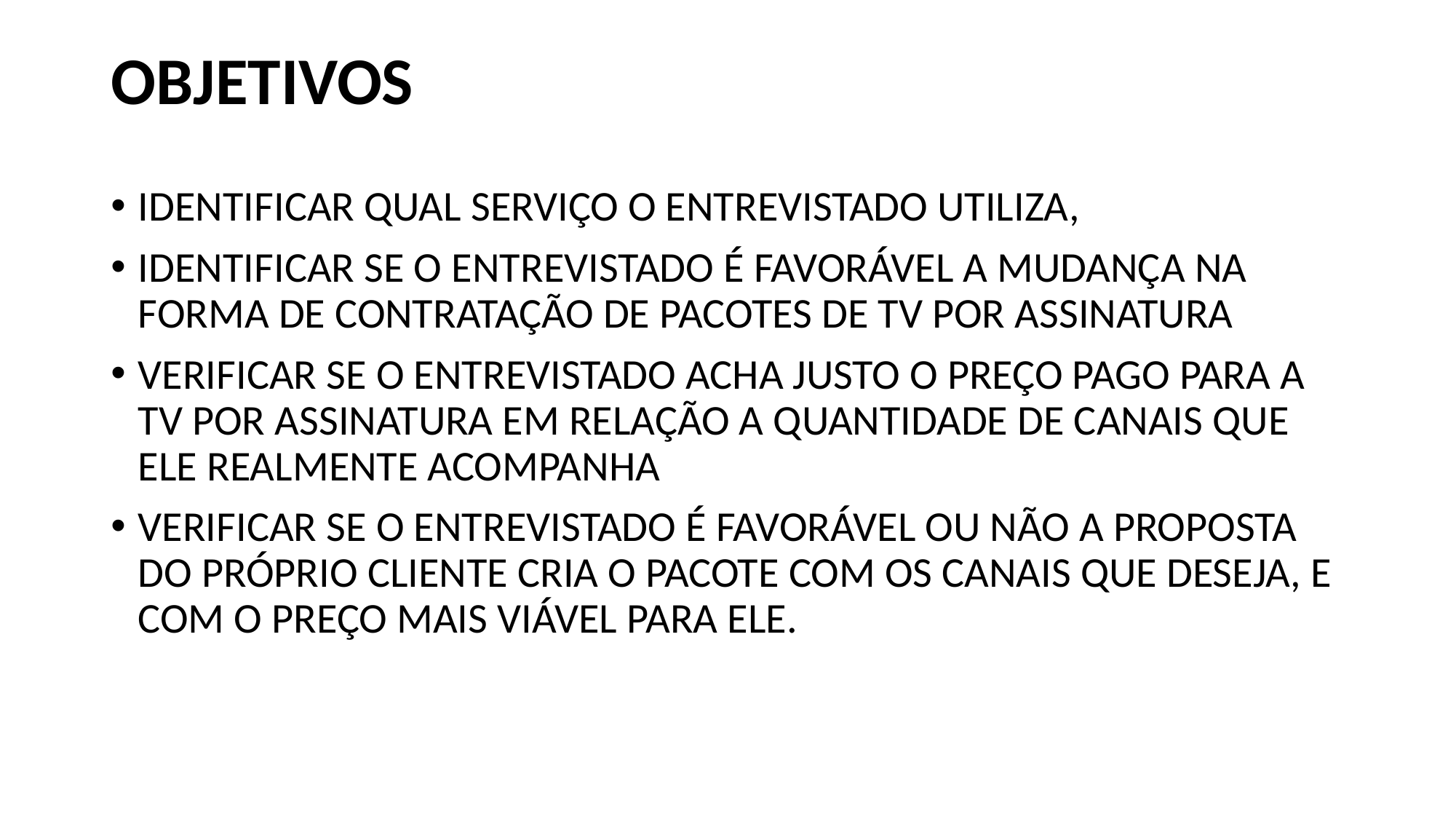

# OBJETIVOS
IDENTIFICAR QUAL SERVIÇO O ENTREVISTADO UTILIZA,
IDENTIFICAR SE O ENTREVISTADO É FAVORÁVEL A MUDANÇA NA FORMA DE CONTRATAÇÃO DE PACOTES DE TV POR ASSINATURA
VERIFICAR SE O ENTREVISTADO ACHA JUSTO O PREÇO PAGO PARA A TV POR ASSINATURA EM RELAÇÃO A QUANTIDADE DE CANAIS QUE ELE REALMENTE ACOMPANHA
VERIFICAR SE O ENTREVISTADO É FAVORÁVEL OU NÃO A PROPOSTA  DO PRÓPRIO CLIENTE CRIA O PACOTE COM OS CANAIS QUE DESEJA, E COM O PREÇO MAIS VIÁVEL PARA ELE.